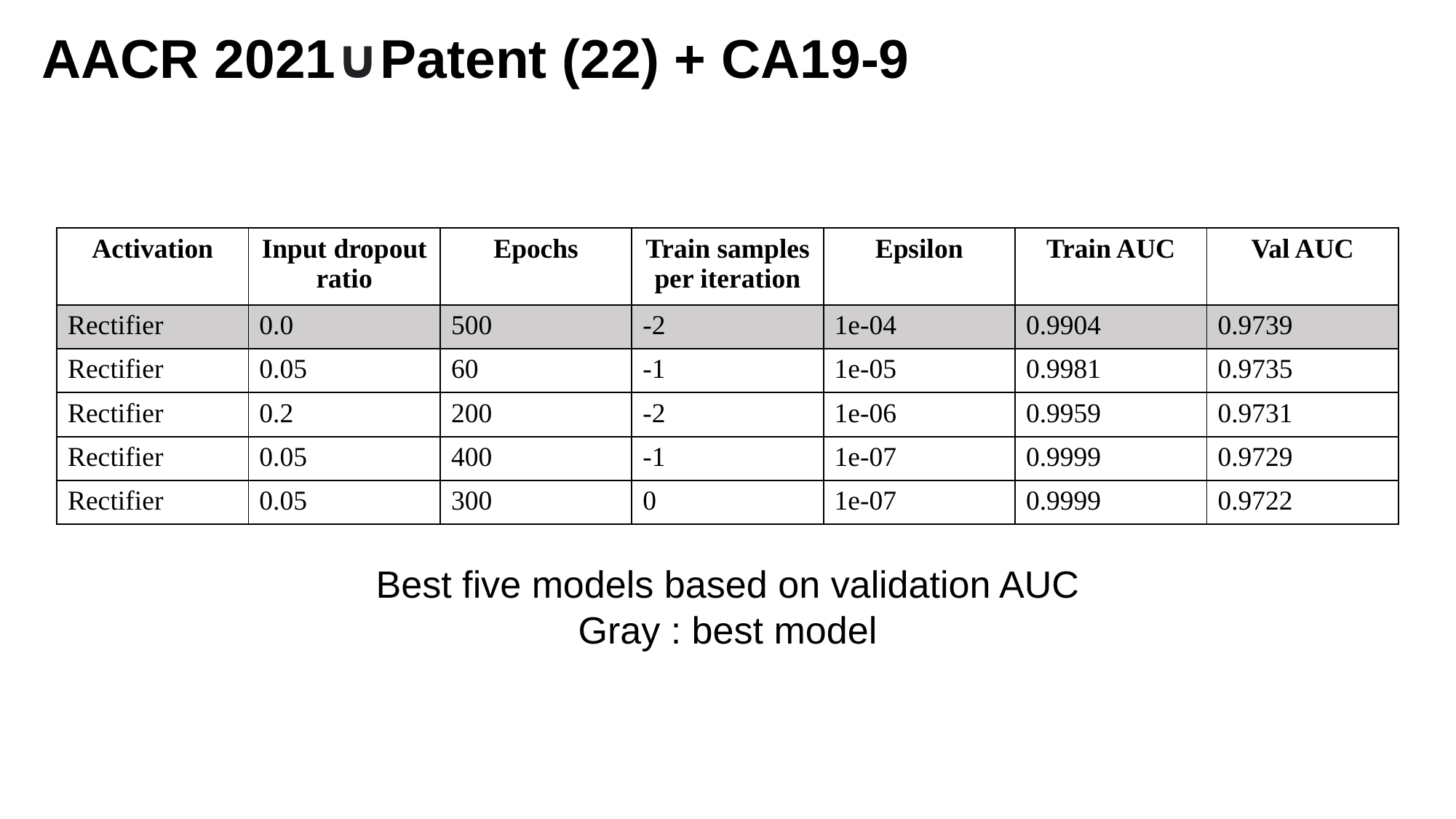

AACR 2021∪Patent (22) + CA19-9
| Activation | Input dropout ratio | Epochs | Train samples per iteration | Epsilon | Train AUC | Val AUC |
| --- | --- | --- | --- | --- | --- | --- |
| Rectifier | 0.0 | 500 | -2 | 1e-04 | 0.9904 | 0.9739 |
| Rectifier | 0.05 | 60 | -1 | 1e-05 | 0.9981 | 0.9735 |
| Rectifier | 0.2 | 200 | -2 | 1e-06 | 0.9959 | 0.9731 |
| Rectifier | 0.05 | 400 | -1 | 1e-07 | 0.9999 | 0.9729 |
| Rectifier | 0.05 | 300 | 0 | 1e-07 | 0.9999 | 0.9722 |
Best five models based on validation AUC
Gray : best model